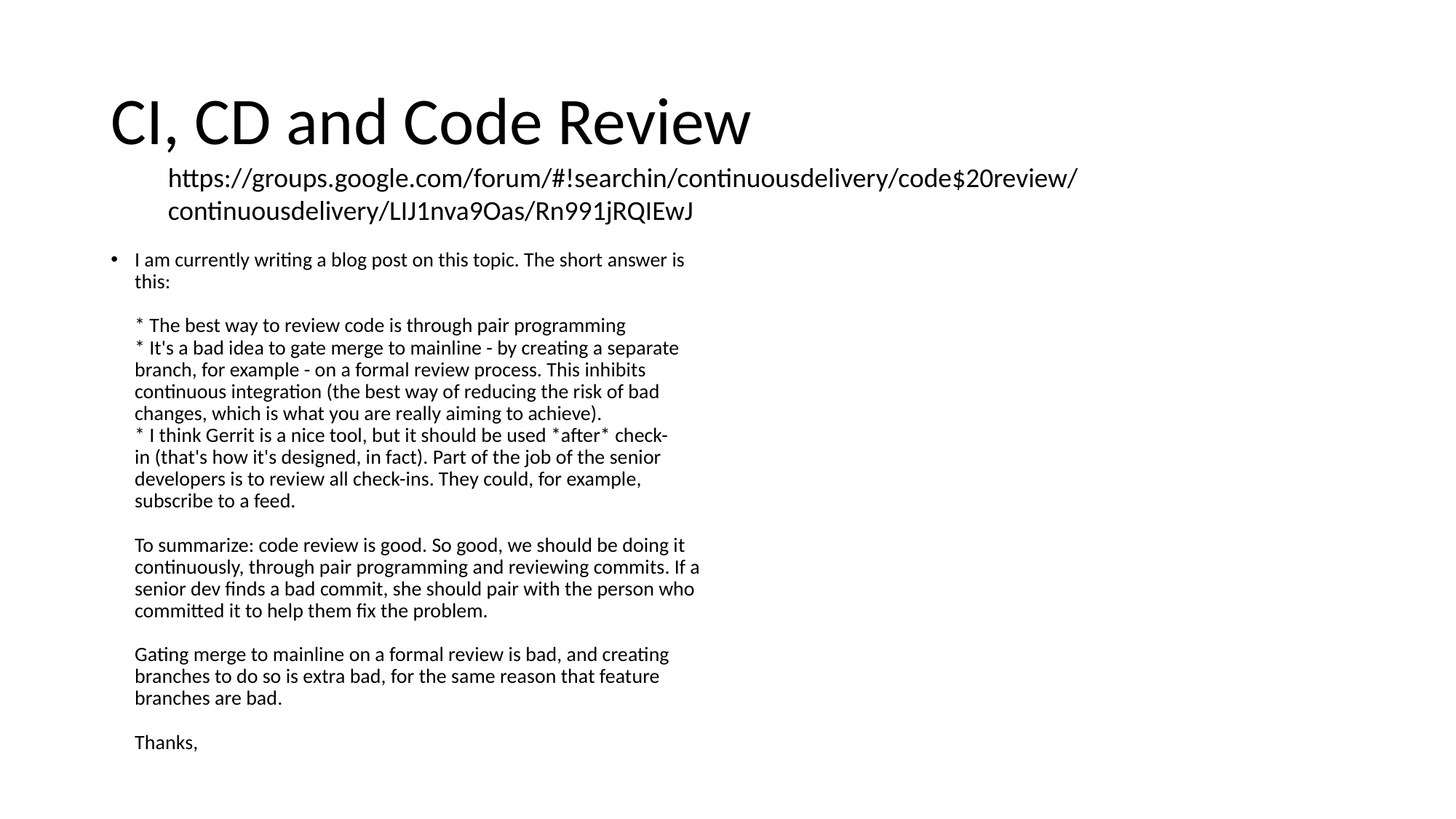

# CI, CD and Code Review
https://groups.google.com/forum/#!searchin/continuousdelivery/code$20review/continuousdelivery/LIJ1nva9Oas/Rn991jRQIEwJ
I am currently writing a blog post on this topic. The short answer is 
this: 
* The best way to review code is through pair programming 
* It's a bad idea to gate merge to mainline - by creating a separate 
branch, for example - on a formal review process. This inhibits 
continuous integration (the best way of reducing the risk of bad 
changes, which is what you are really aiming to achieve). 
* I think Gerrit is a nice tool, but it should be used *after* check- 
in (that's how it's designed, in fact). Part of the job of the senior 
developers is to review all check-ins. They could, for example, 
subscribe to a feed. 
To summarize: code review is good. So good, we should be doing it 
continuously, through pair programming and reviewing commits. If a 
senior dev finds a bad commit, she should pair with the person who 
committed it to help them fix the problem. 
Gating merge to mainline on a formal review is bad, and creating 
branches to do so is extra bad, for the same reason that feature 
branches are bad. 
Thanks,